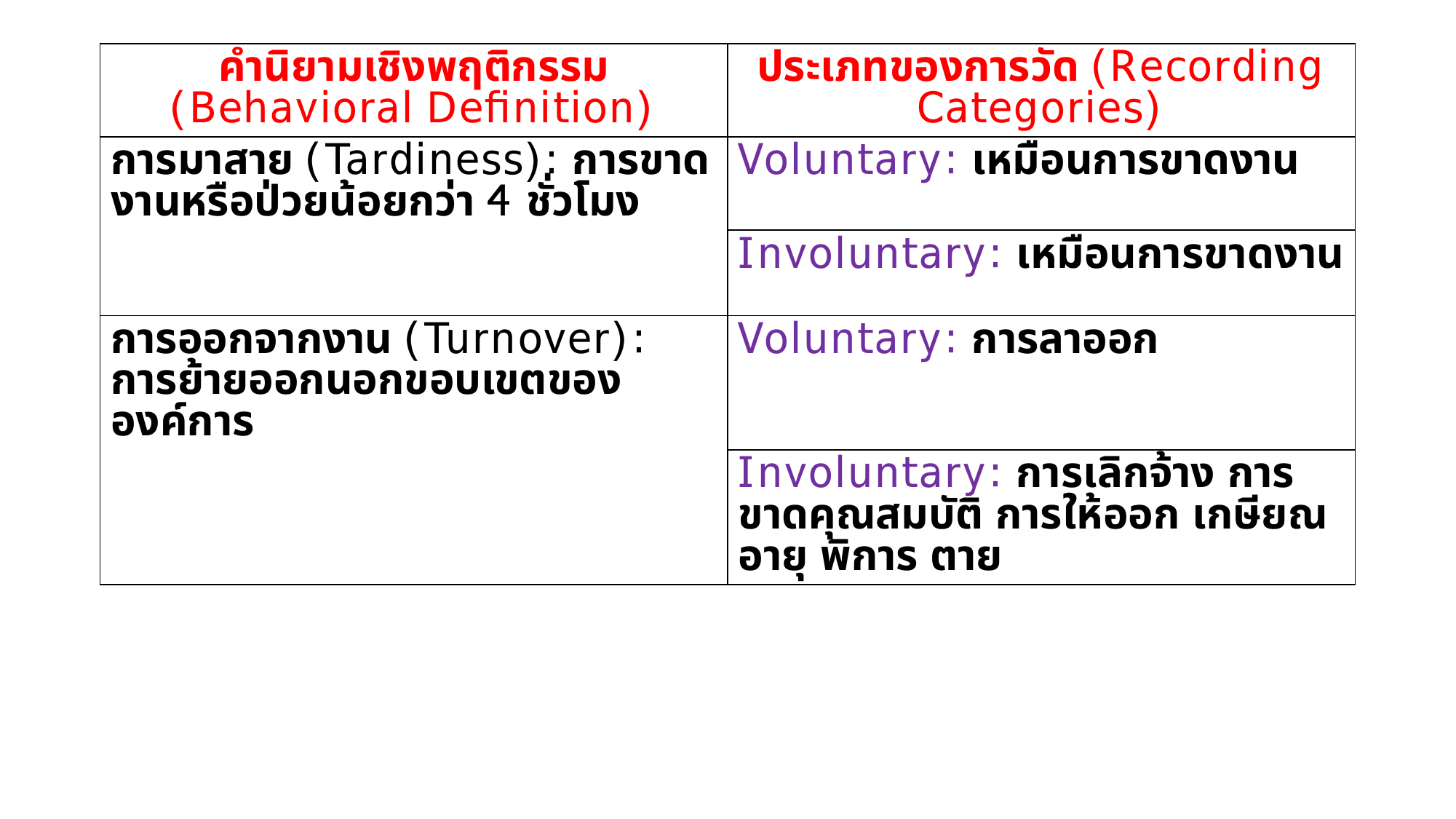

| คำนิยามเชิงพฤติกรรม (Behavioral Definition) | ประเภทของการวัด (Recording Categories) |
| --- | --- |
| การมาสาย (Tardiness): การขาดงานหรือป่วยน้อยกว่า 4 ชั่วโมง | Voluntary: เหมือนการขาดงาน |
|  | Involuntary: เหมือนการขาดงาน |
| การออกจากงาน (Turnover): การย้ายออกนอกขอบเขตขององค์การ | Voluntary: การลาออก |
|  | Involuntary: การเลิกจ้าง การขาดคุณสมบัติ การให้ออก เกษียณอายุ พิการ ตาย |
#